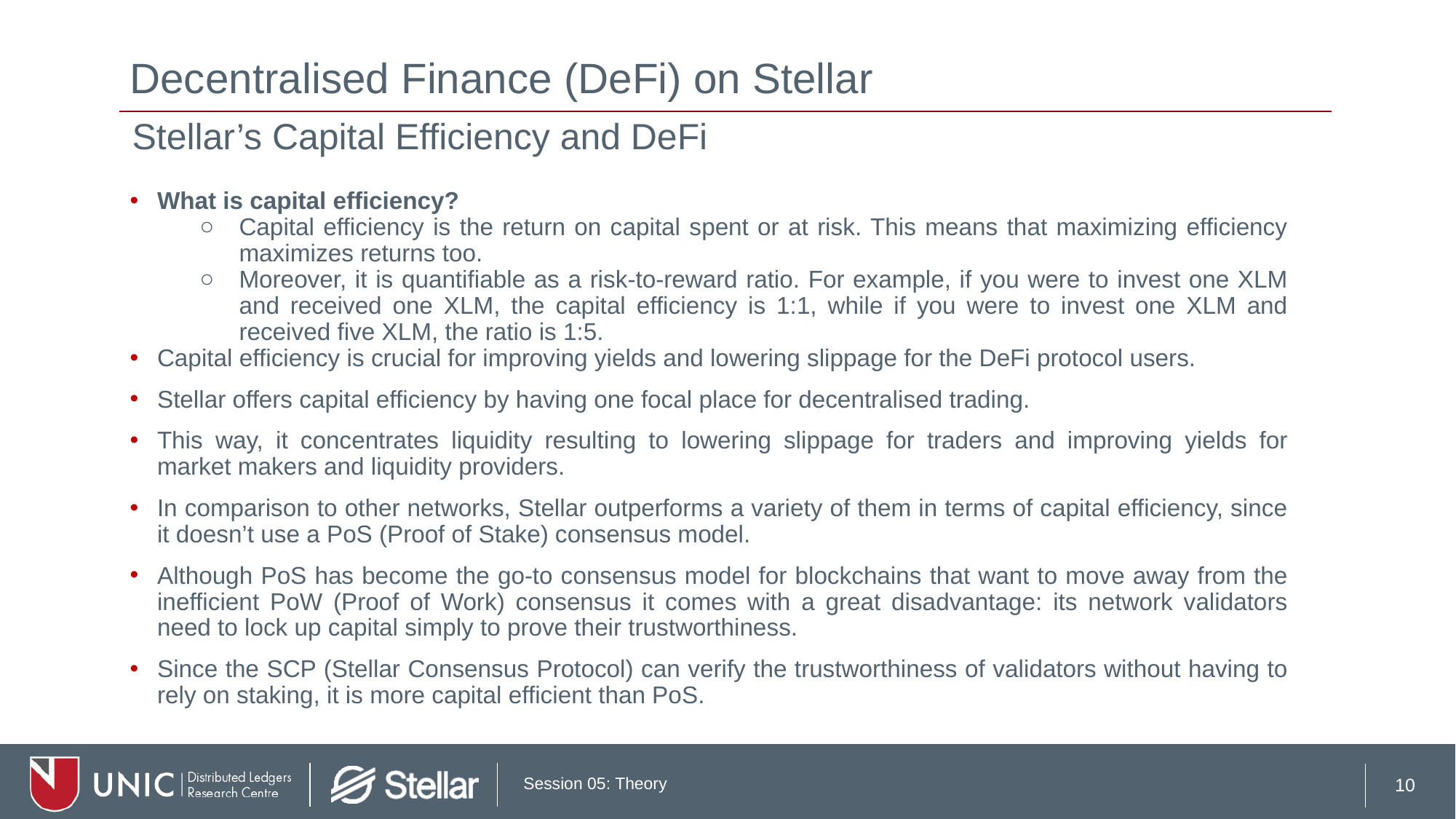

# Decentralised Finance (DeFi) on Stellar
Stellar’s Capital Efficiency and DeFi
What is capital efficiency?
Capital efficiency is the return on capital spent or at risk. This means that maximizing efficiency maximizes returns too.
Moreover, it is quantifiable as a risk-to-reward ratio. For example, if you were to invest one XLM and received one XLM, the capital efficiency is 1:1, while if you were to invest one XLM and received five XLM, the ratio is 1:5.
Capital efficiency is crucial for improving yields and lowering slippage for the DeFi protocol users.
Stellar offers capital efficiency by having one focal place for decentralised trading.
This way, it concentrates liquidity resulting to lowering slippage for traders and improving yields for market makers and liquidity providers.
In comparison to other networks, Stellar outperforms a variety of them in terms of capital efficiency, since it doesn’t use a PoS (Proof of Stake) consensus model.
Although PoS has become the go-to consensus model for blockchains that want to move away from the inefficient PoW (Proof of Work) consensus it comes with a great disadvantage: its network validators need to lock up capital simply to prove their trustworthiness.
Since the SCP (Stellar Consensus Protocol) can verify the trustworthiness of validators without having to rely on staking, it is more capital efficient than PoS.

10
Session 05: Theory